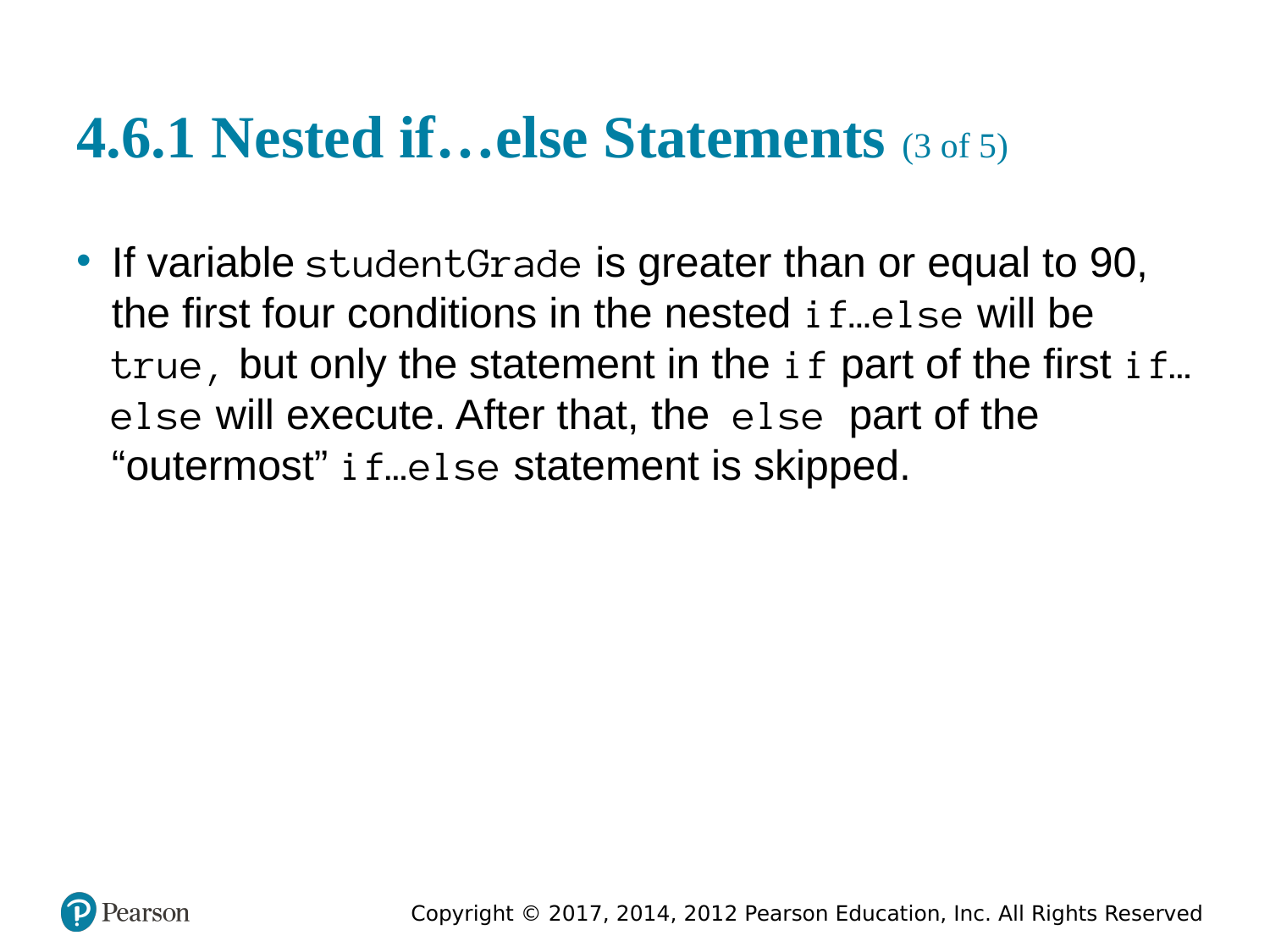

# 4.6.1 Nested if…else Statements (3 of 5)
If variable studentGrade is greater than or equal to 90, the first four conditions in the nested if…else will be true, but only the statement in the if part of the first if…else will execute. After that, the else part of the “outermost” if…else statement is skipped.